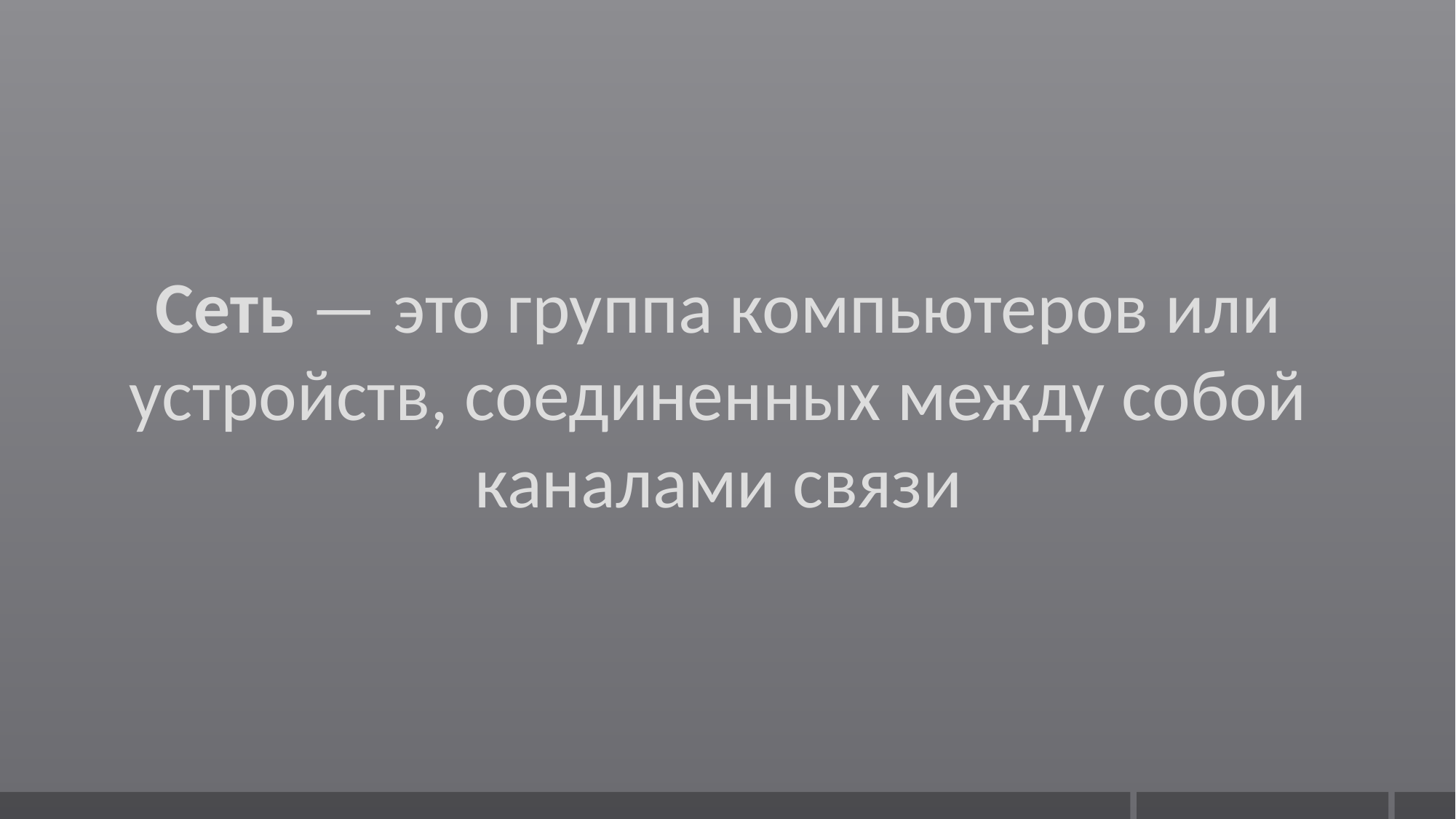

Сеть — это группа компьютеров или устройств, соединенных между собой каналами связи